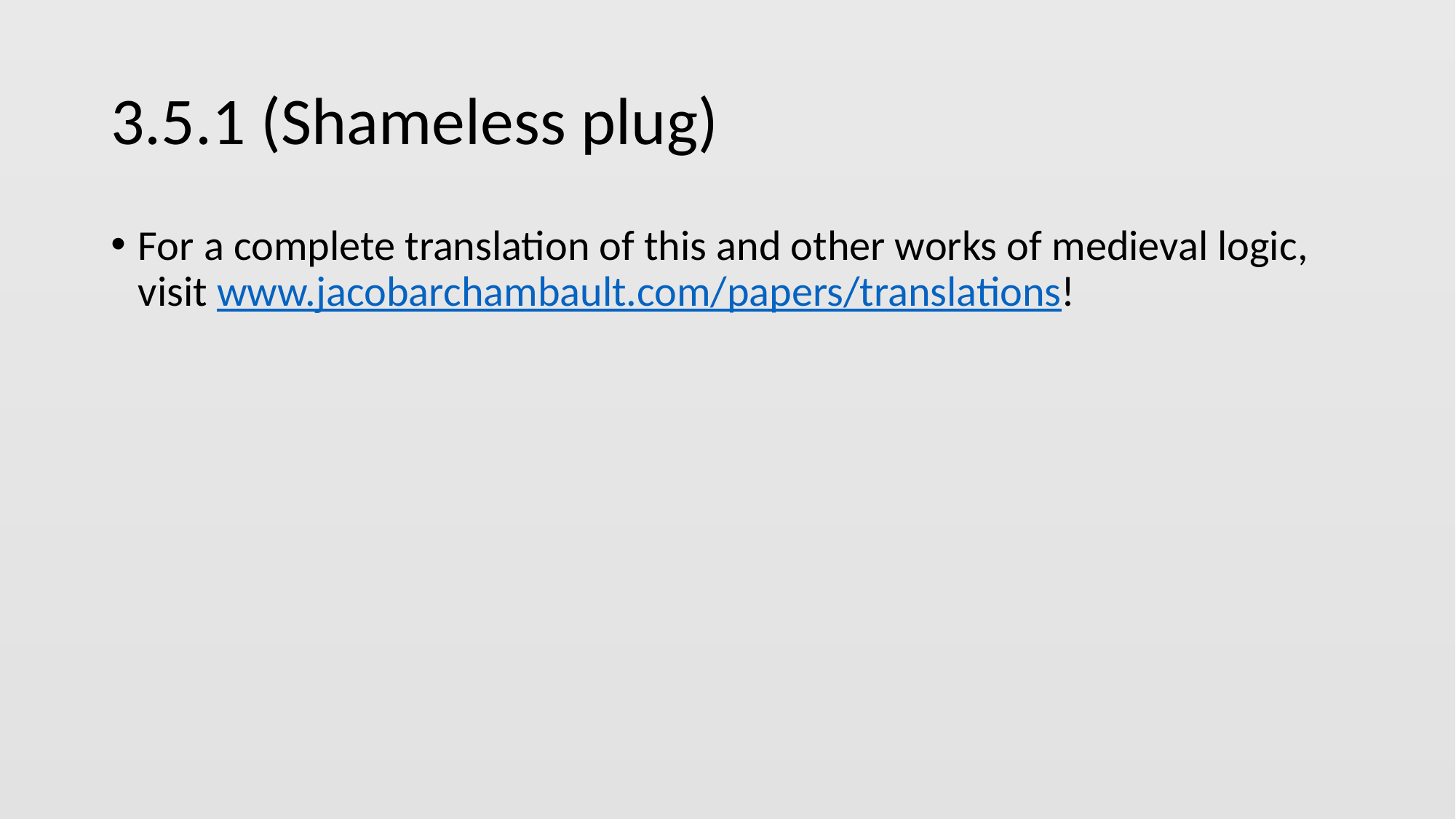

# 3.5.1 (Shameless plug)
For a complete translation of this and other works of medieval logic, visit www.jacobarchambault.com/papers/translations!